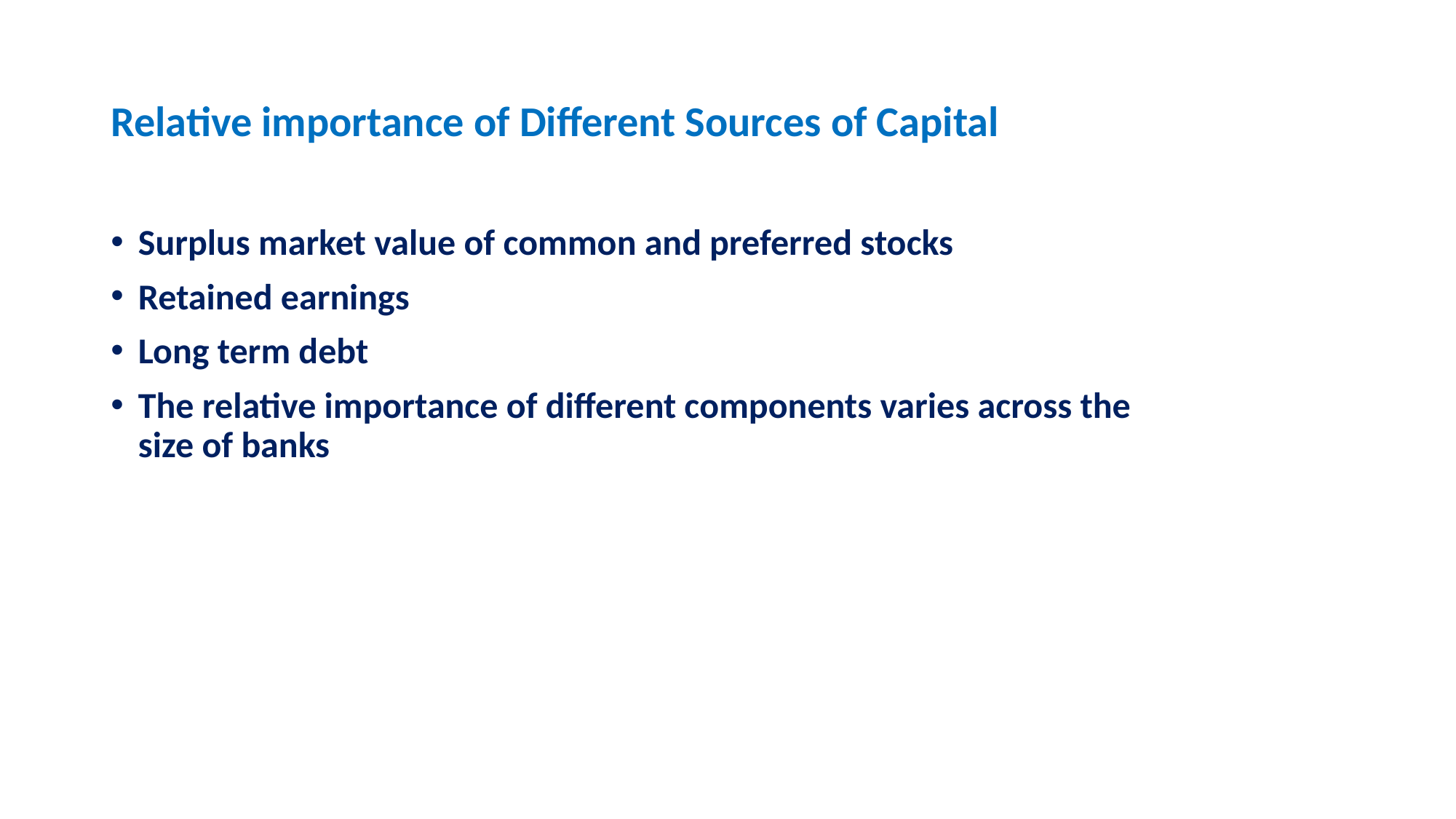

# Relative importance of Different Sources of Capital
Surplus market value of common and preferred stocks
Retained earnings
Long term debt
The relative importance of different components varies across the size of banks